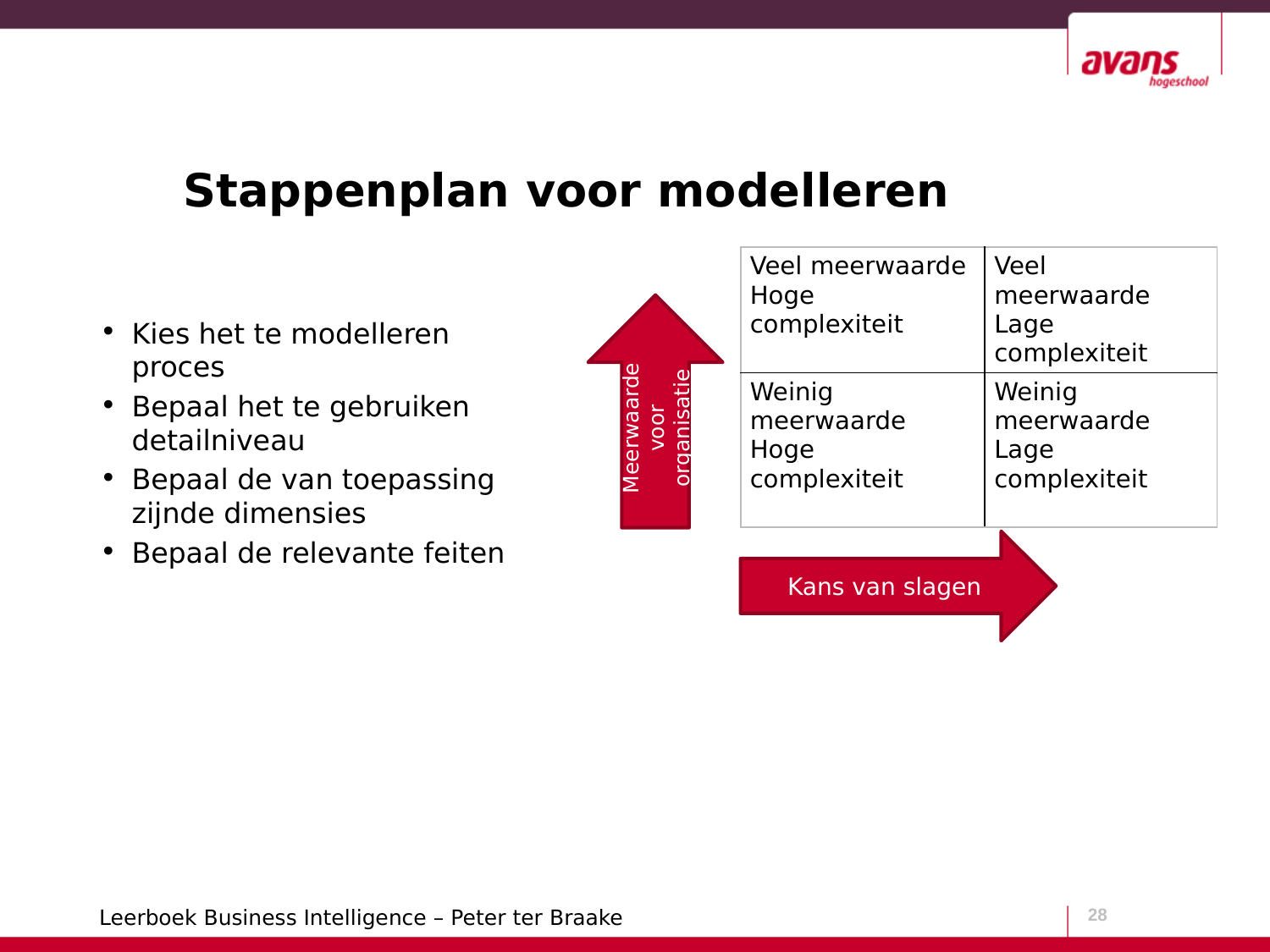

# Stappenplan voor modelleren
| Veel meerwaarde Hoge complexiteit | Veel meerwaarde Lage complexiteit |
| --- | --- |
| Weinig meerwaarde Hoge complexiteit | Weinig meerwaarde Lage complexiteit |
Kies het te modelleren proces
Bepaal het te gebruiken detailniveau
Bepaal de van toepassing zijnde dimensies
Bepaal de relevante feiten

Meerwaarde voor
organisatie
Kans van slagen
28